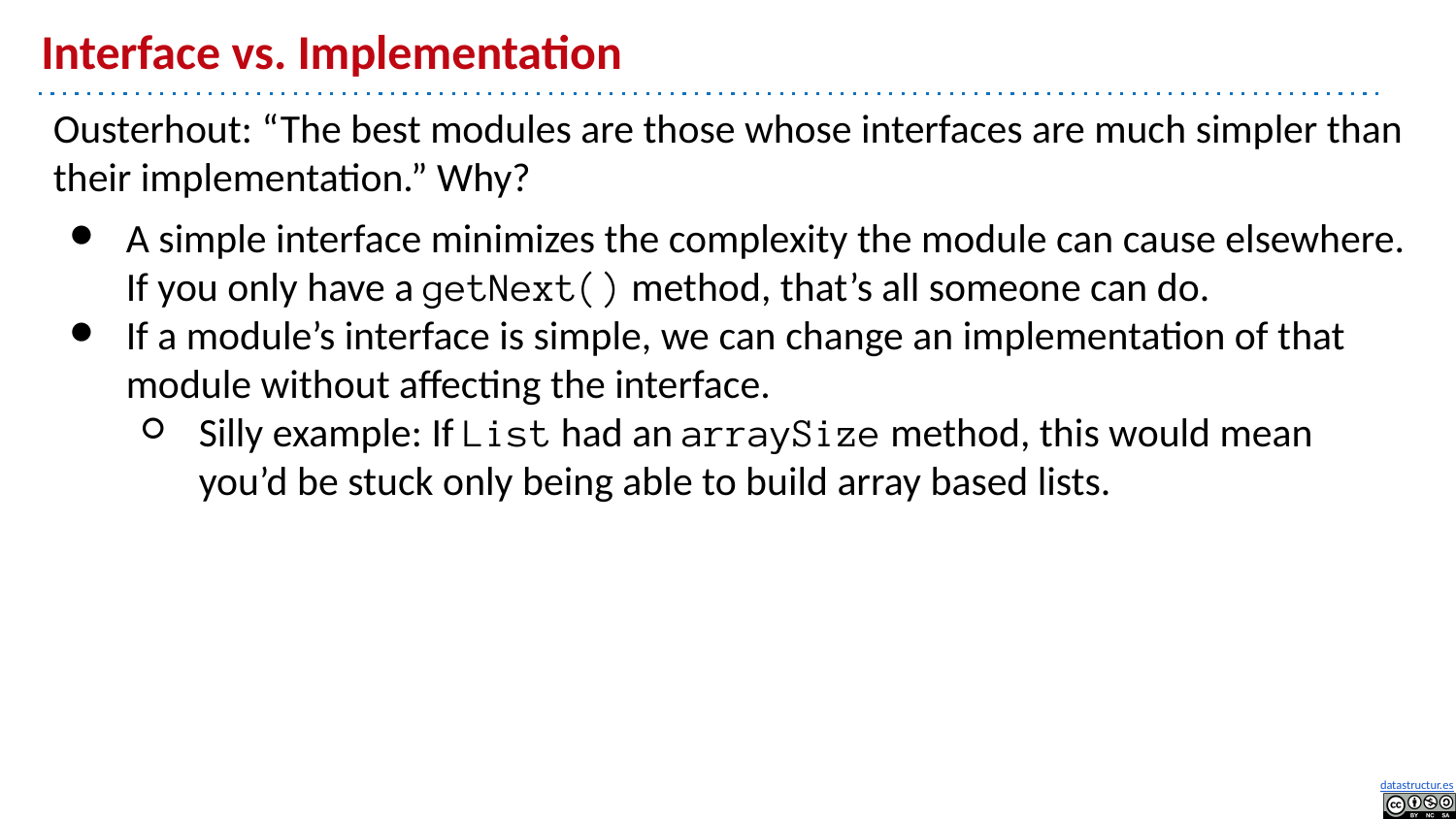

# Interface vs. Implementation
Ousterhout: “The best modules are those whose interfaces are much simpler than their implementation.” Why?
A simple interface minimizes the complexity the module can cause elsewhere. If you only have a getNext() method, that’s all someone can do.
If a module’s interface is simple, we can change an implementation of that module without affecting the interface.
Silly example: If List had an arraySize method, this would mean you’d be stuck only being able to build array based lists.